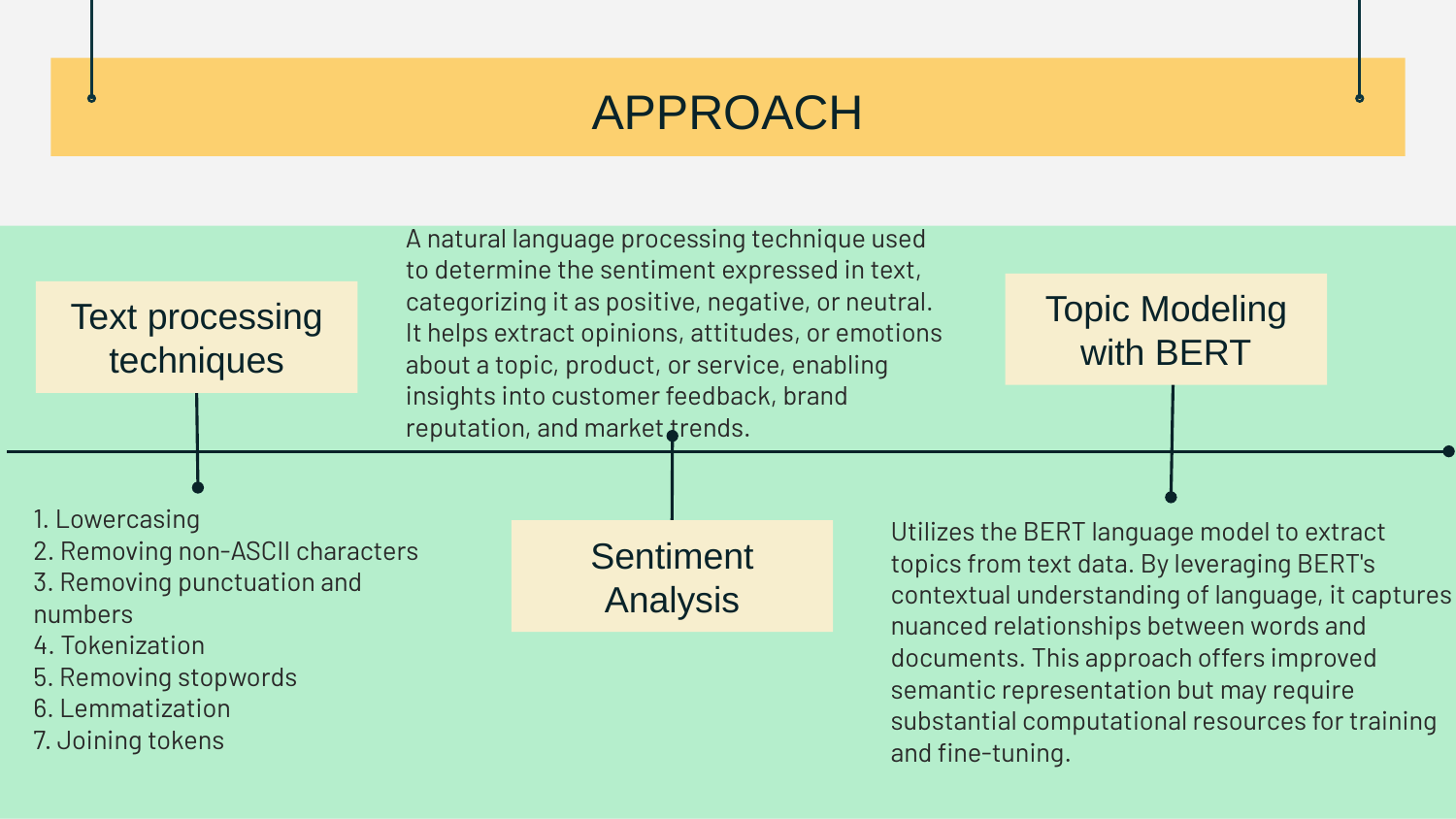

# APPROACH

A natural language processing technique used to determine the sentiment expressed in text, categorizing it as positive, negative, or neutral. It helps extract opinions, attitudes, or emotions about a topic, product, or service, enabling insights into customer feedback, brand reputation, and market trends.

Topic Modeling with BERT
Text processing techniques
1. Lowercasing
2. Removing non-ASCII characters
3. Removing punctuation and numbers
4. Tokenization
5. Removing stopwords
6. Lemmatization
7. Joining tokens

Utilizes the BERT language model to extract topics from text data. By leveraging BERT's contextual understanding of language, it captures nuanced relationships between words and documents. This approach offers improved semantic representation but may require substantial computational resources for training and fine-tuning.

Sentiment Analysis